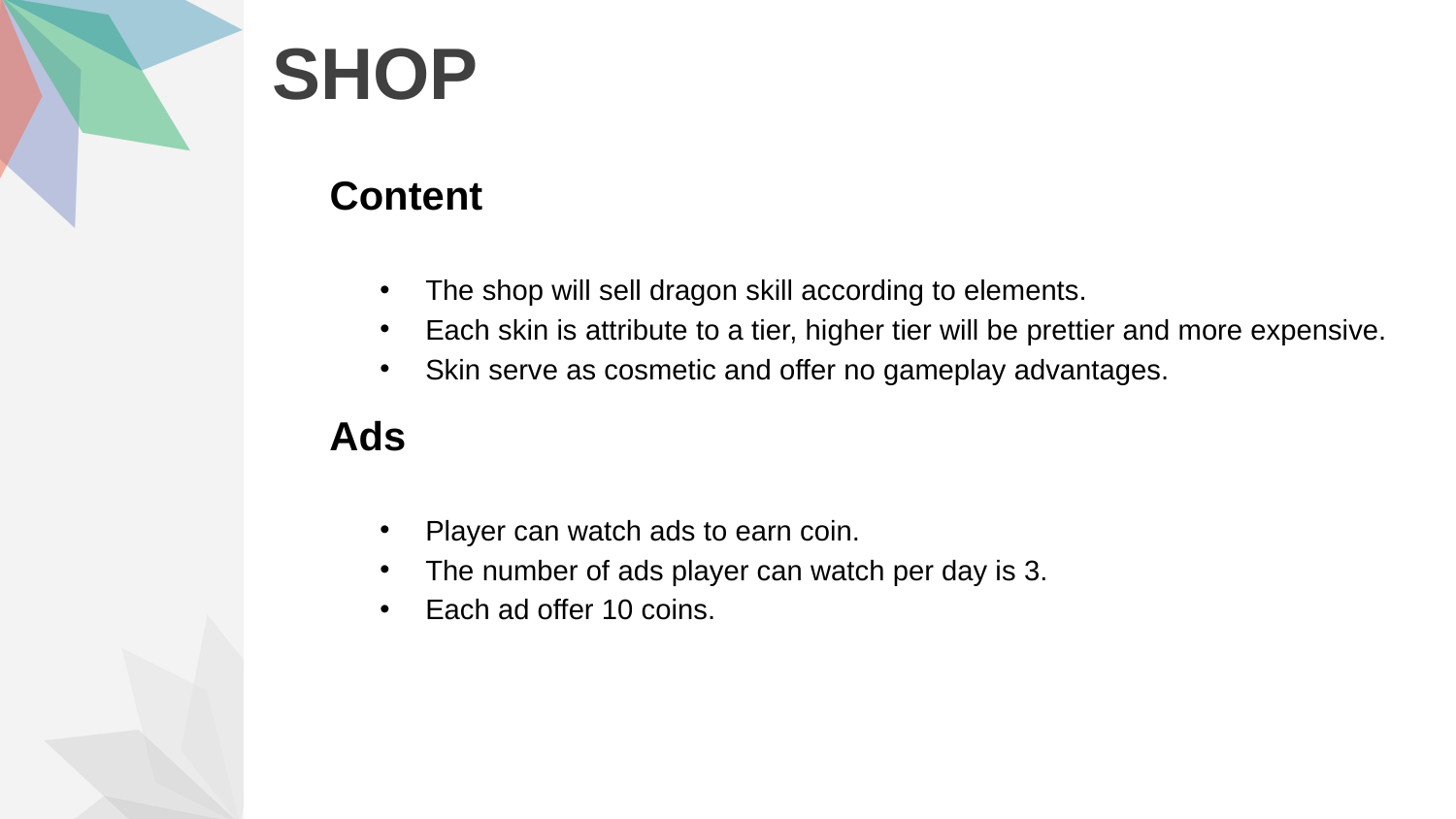

# SHOP
Content
The shop will sell dragon skill according to elements.
Each skin is attribute to a tier, higher tier will be prettier and more expensive.
Skin serve as cosmetic and offer no gameplay advantages.
Ads
Player can watch ads to earn coin.
The number of ads player can watch per day is 3.
Each ad offer 10 coins.